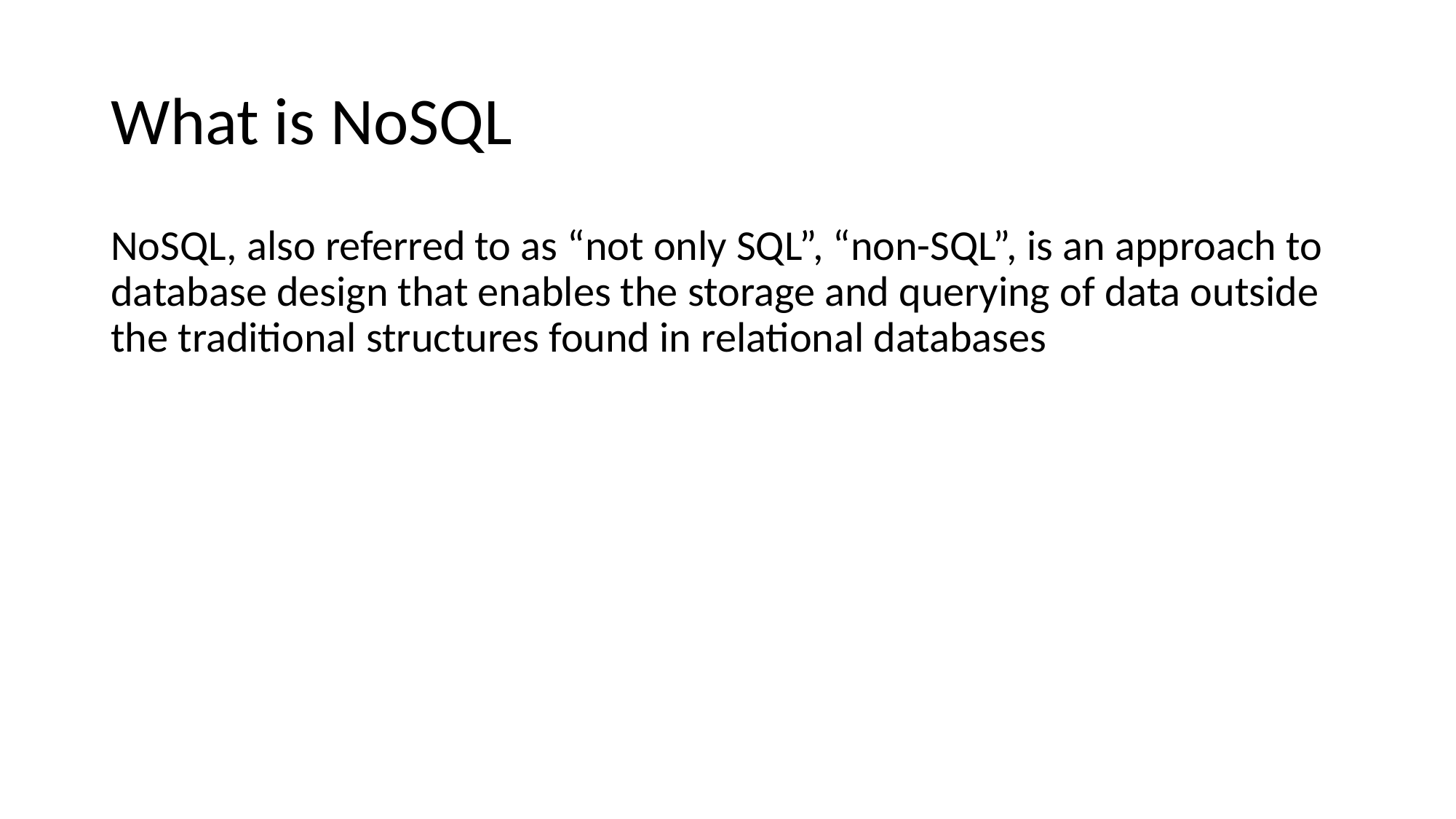

# What is NoSQL
NoSQL, also referred to as “not only SQL”, “non-SQL”, is an approach to database design that enables the storage and querying of data outside the traditional structures found in relational databases